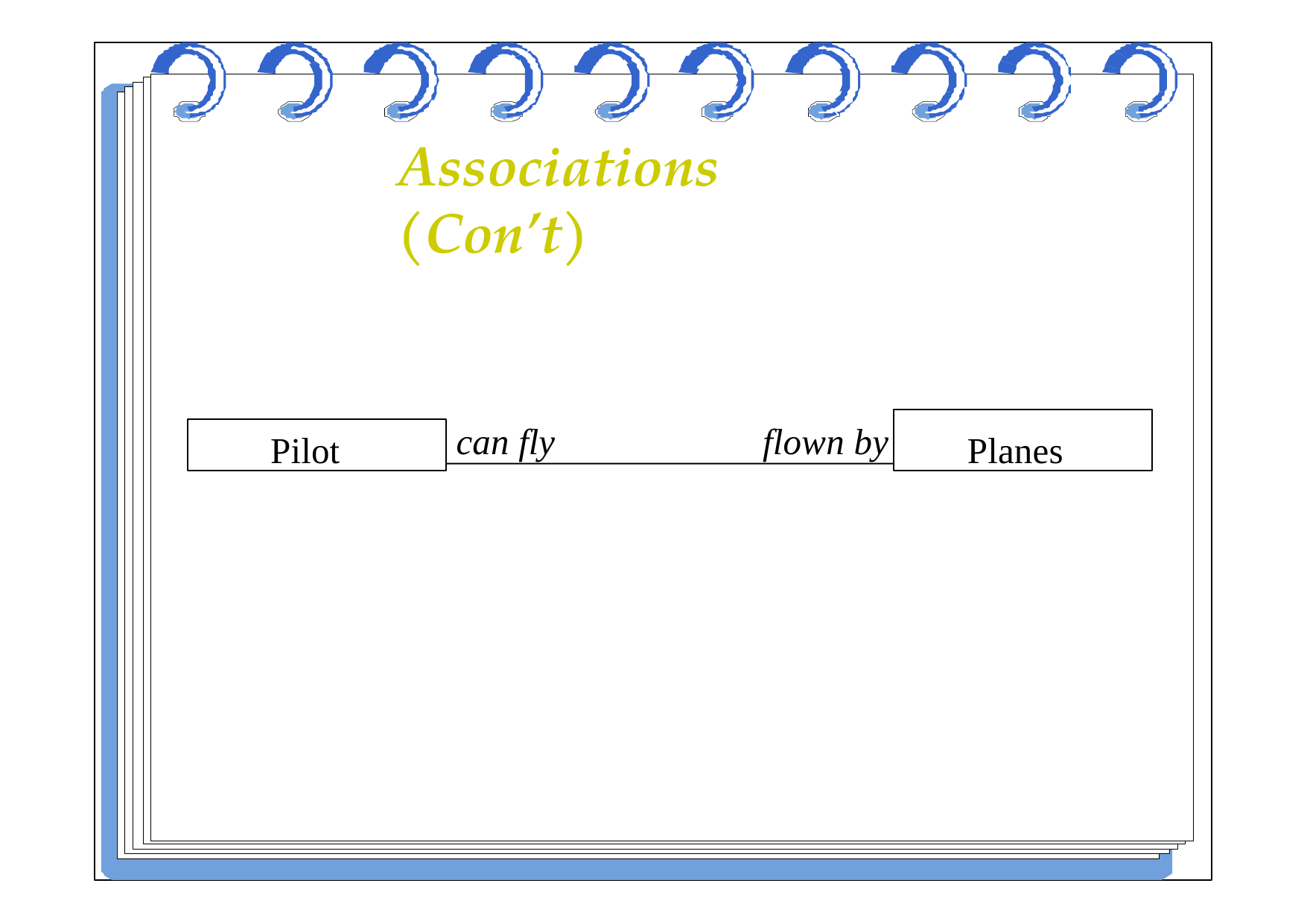

# Associations (Con’t)

Planes
can fly
flown by
Pilot